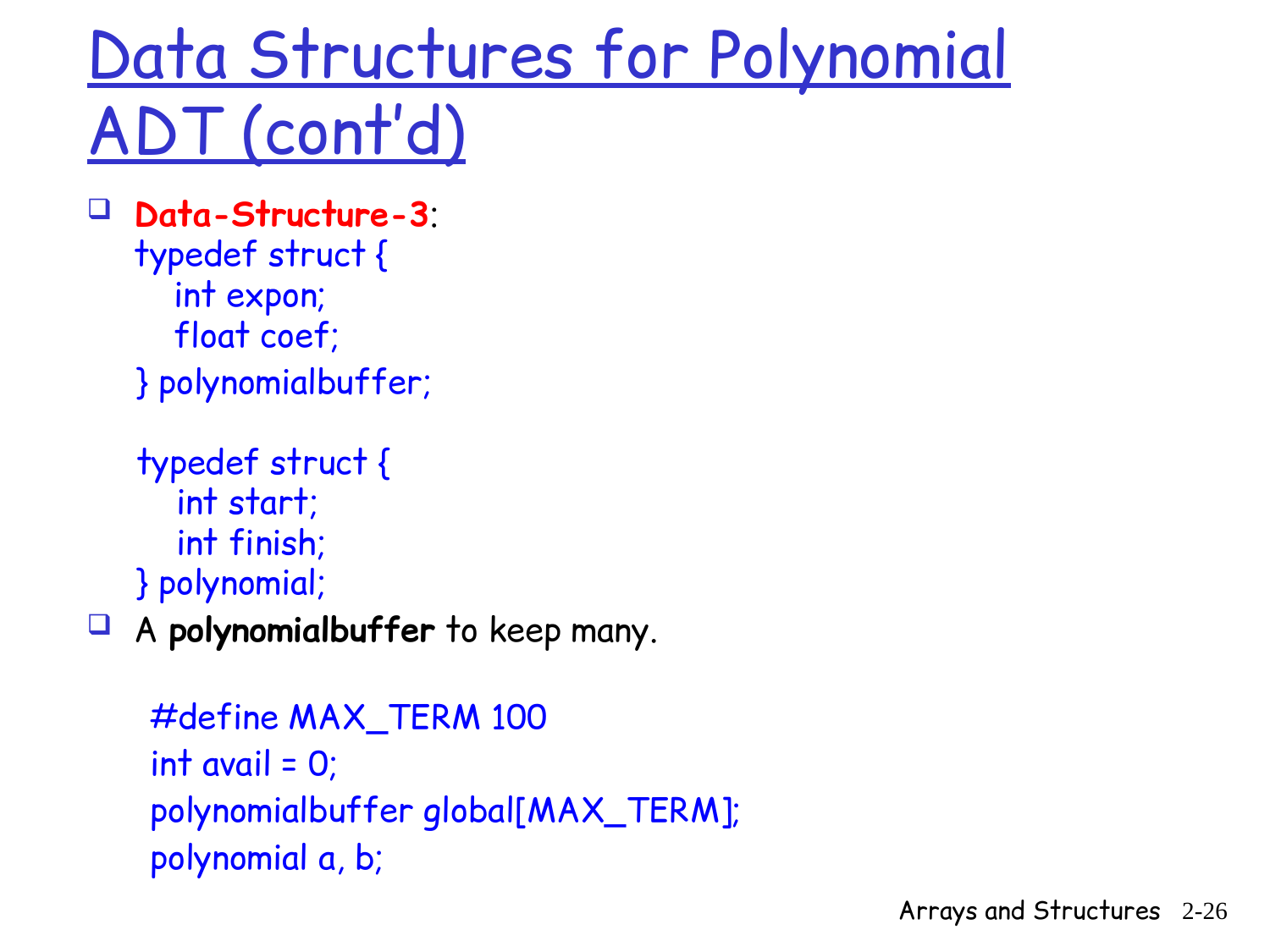

# Data Structures for Polynomial ADT (cont’d)
Data-Structure-3:
typedef struct {
    int expon;
    float coef;
     } polynomialbuffer;
     typedef struct {
         int start;
         int finish;
     } polynomial;
A polynomialbuffer to keep many.
#define MAX_TERM 100
int avail = 0;
polynomialbuffer global[MAX_TERM];
polynomial a, b;
Arrays and Structures
2-26